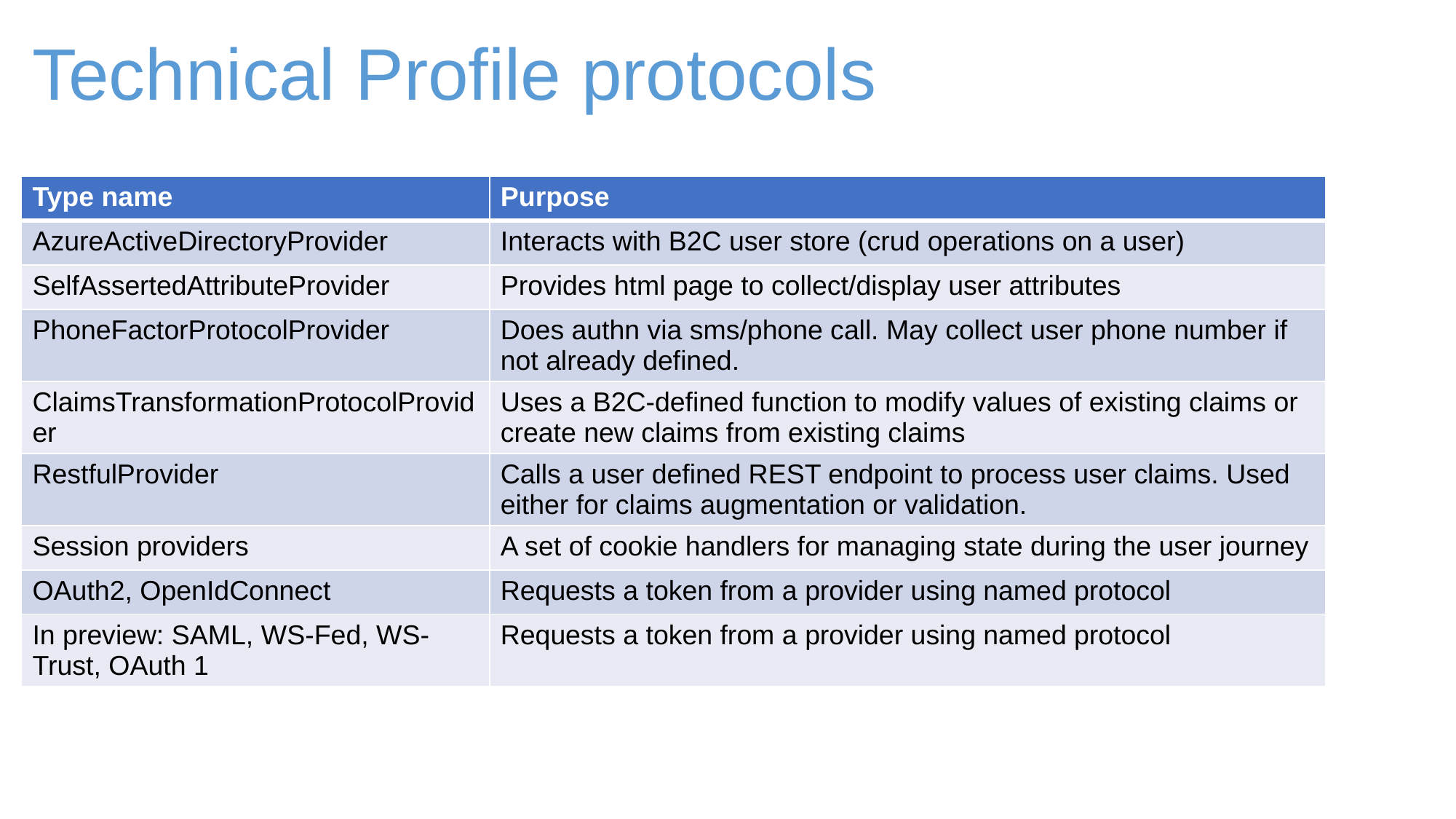

# Technical Profile protocols
| Type name | Purpose |
| --- | --- |
| AzureActiveDirectoryProvider | Interacts with B2C user store (crud operations on a user) |
| SelfAssertedAttributeProvider | Provides html page to collect/display user attributes |
| PhoneFactorProtocolProvider | Does authn via sms/phone call. May collect user phone number if not already defined. |
| ClaimsTransformationProtocolProvider | Uses a B2C-defined function to modify values of existing claims or create new claims from existing claims |
| RestfulProvider | Calls a user defined REST endpoint to process user claims. Used either for claims augmentation or validation. |
| Session providers | A set of cookie handlers for managing state during the user journey |
| OAuth2, OpenIdConnect | Requests a token from a provider using named protocol |
| In preview: SAML, WS-Fed, WS-Trust, OAuth 1 | Requests a token from a provider using named protocol |